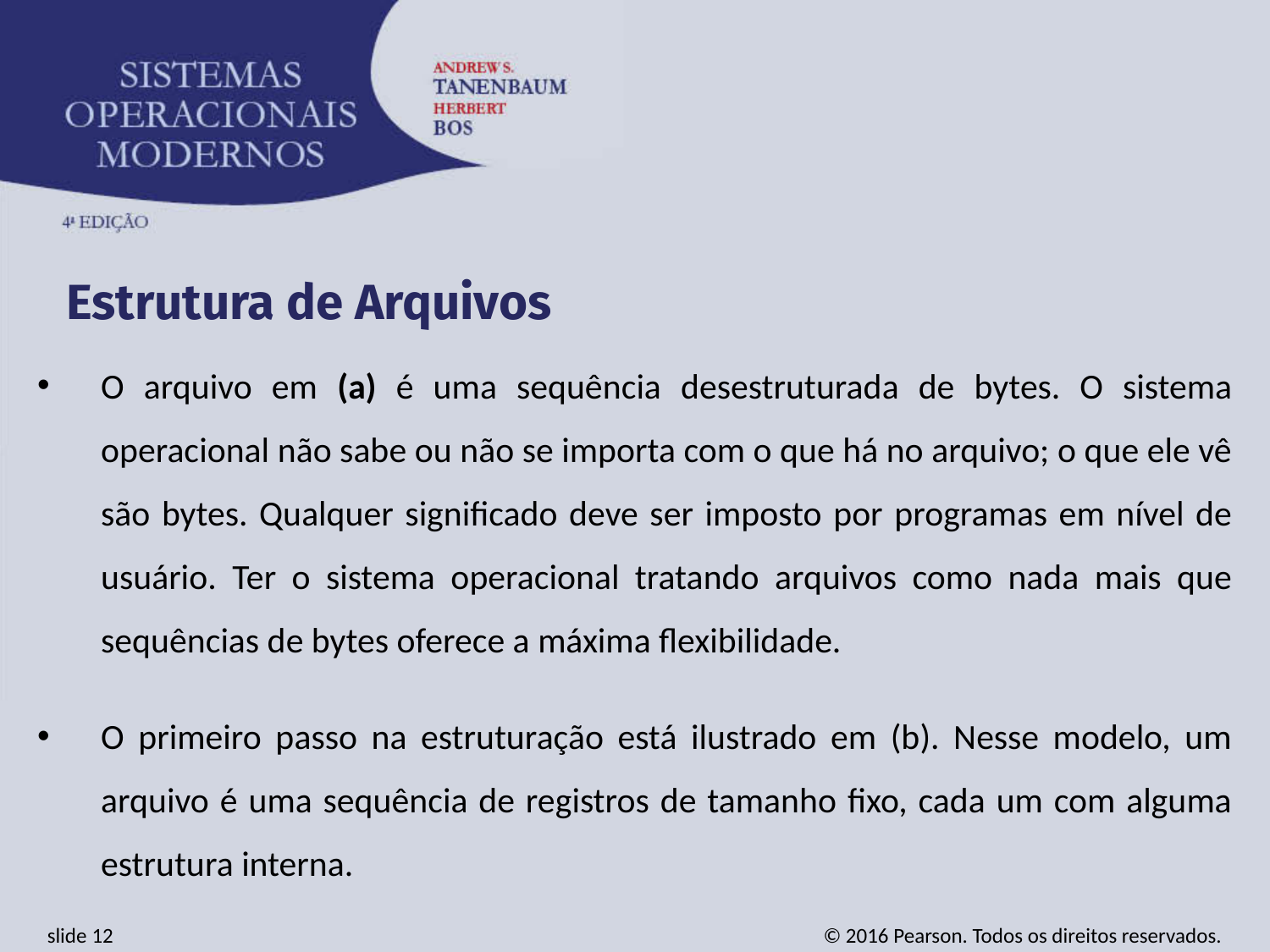

Estrutura de Arquivos
O arquivo em (a) é uma sequência desestruturada de bytes. O sistema operacional não sabe ou não se importa com o que há no arquivo; o que ele vê são bytes. Qualquer significado deve ser imposto por programas em nível de usuário. Ter o sistema operacional tratando arquivos como nada mais que sequências de bytes oferece a máxima flexibilidade.

O primeiro passo na estruturação está ilustrado em (b). Nesse modelo, um arquivo é uma sequência de registros de tamanho fixo, cada um com alguma estrutura interna.